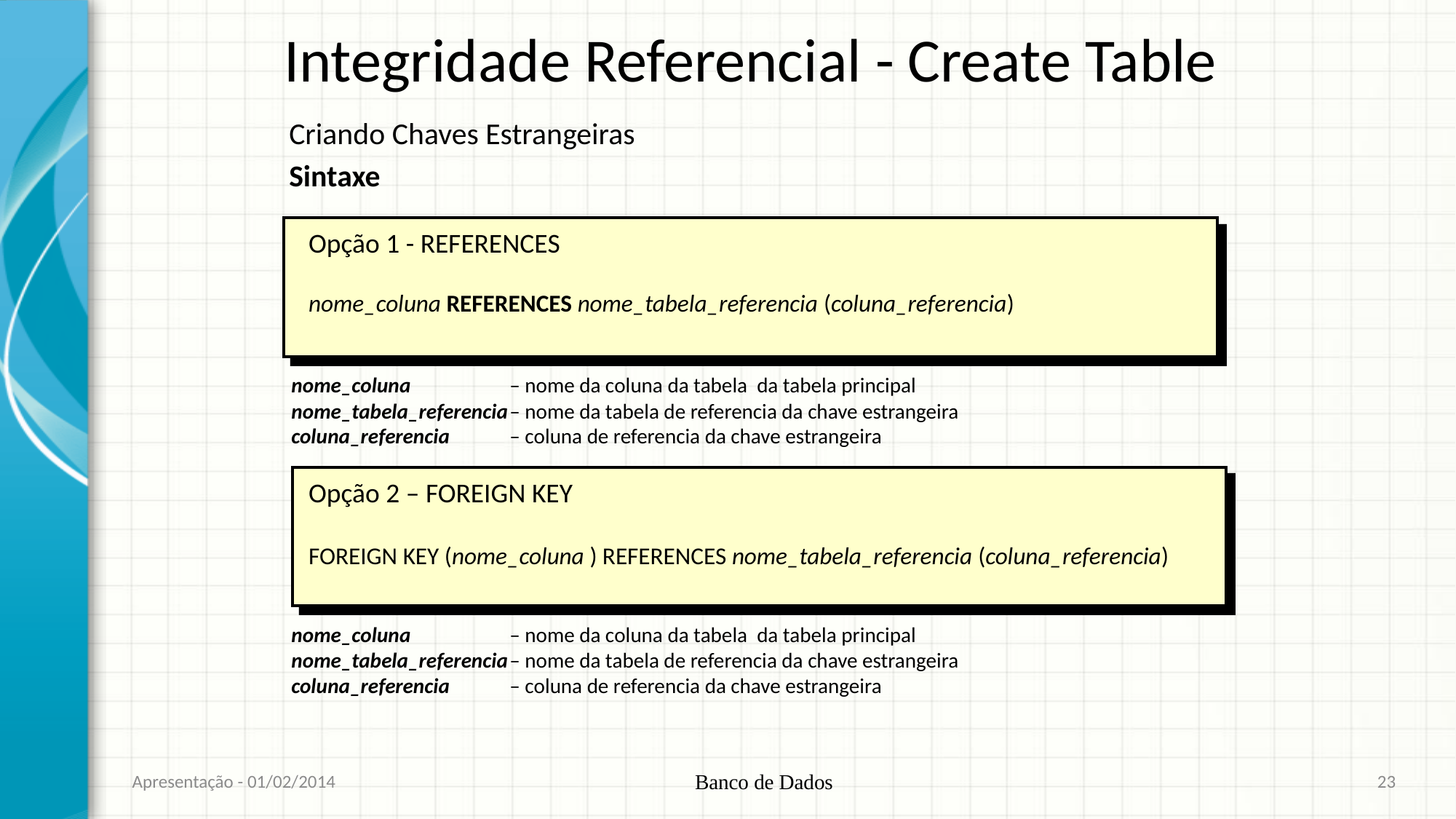

# Integridade Referencial - Create Table
Criando Chaves Estrangeiras
Sintaxe

Opção 1 - REFERENCES

nome_coluna REFERENCES nome_tabela_referencia (coluna_referencia)
nome_coluna 	– nome da coluna da tabela  da tabela principal
nome_tabela_referencia	– nome da tabela de referencia da chave estrangeira
coluna_referencia	– coluna de referencia da chave estrangeira

Opção 2 – FOREIGN KEY

FOREIGN KEY (nome_coluna ) REFERENCES nome_tabela_referencia (coluna_referencia)
nome_coluna 	– nome da coluna da tabela  da tabela principal
nome_tabela_referencia	– nome da tabela de referencia da chave estrangeira
coluna_referencia	– coluna de referencia da chave estrangeira
Apresentação - 01/02/2014
Banco de Dados
23